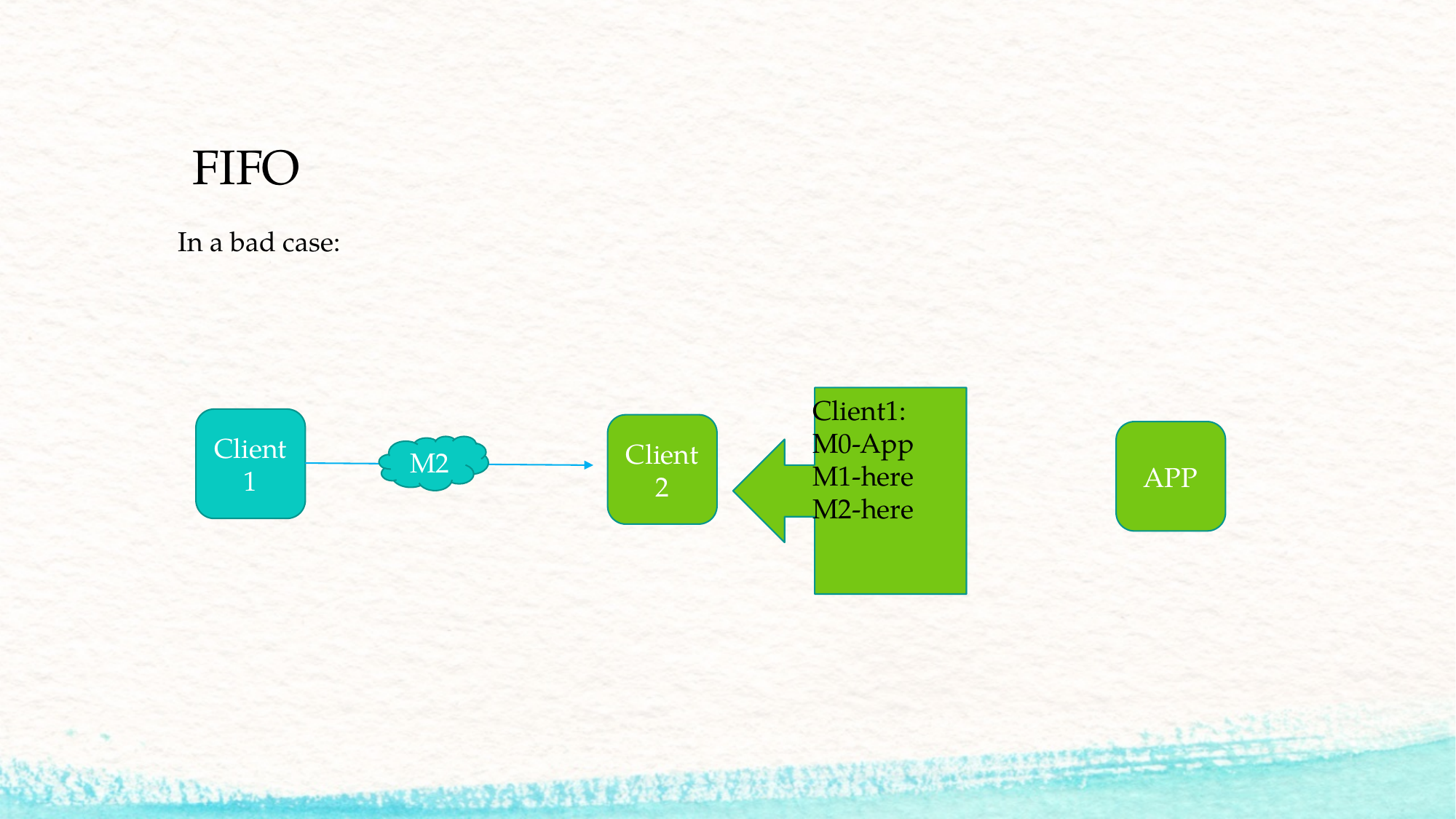

# FIFO

In a bad case:

Client1:
M0-App
M1-here
M2-here
Client 1
Client 2
APP
M2